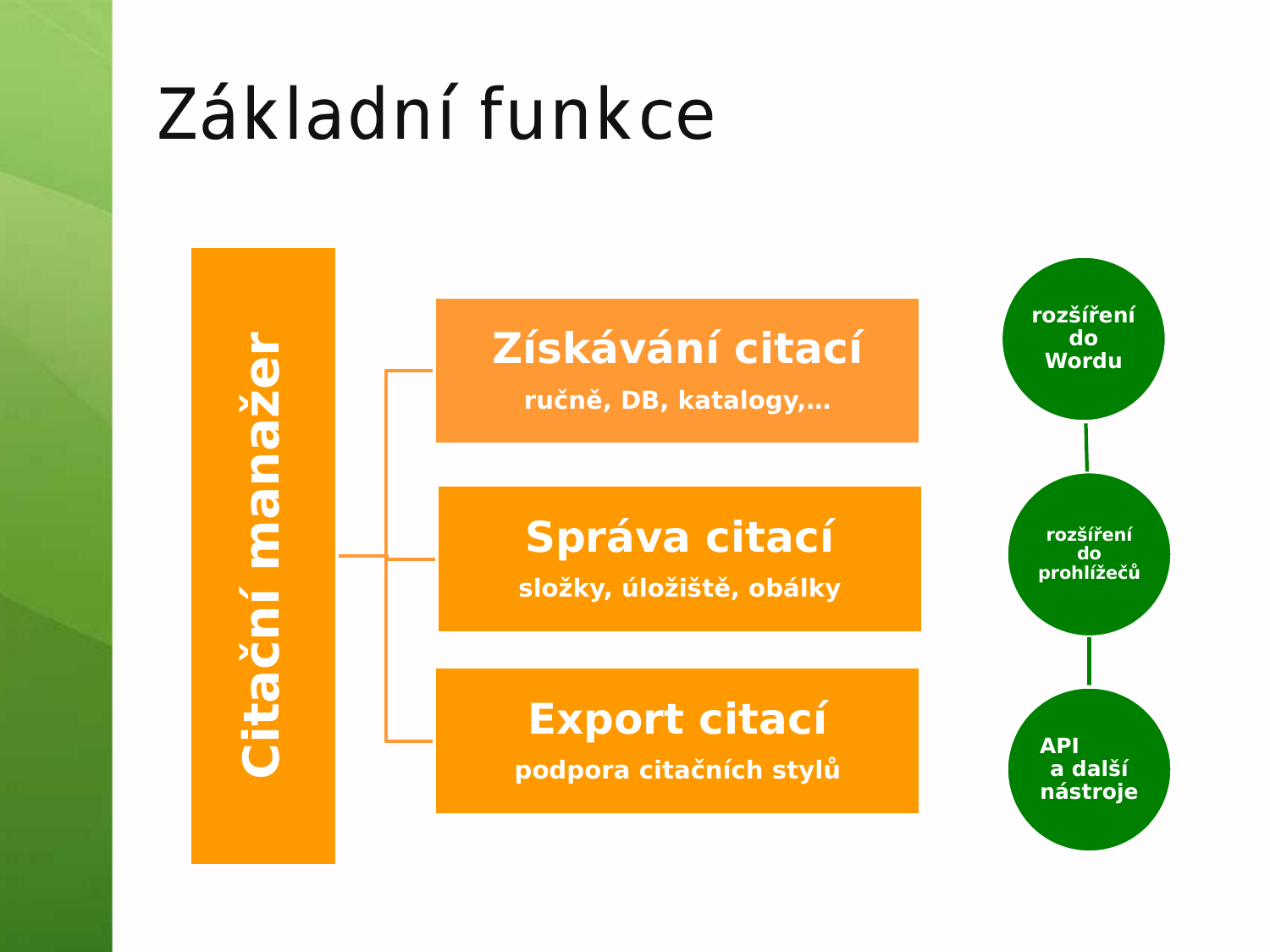

Základní funkce

Citační manažer
Získávání citací
ručně, DB, katalogy,…
Správa citací
složky, úložiště, obálky
Export citací
podpora citačních stylů
rozšíření do prohlížečů

rozšíření do Wordu

API         a další nástroje